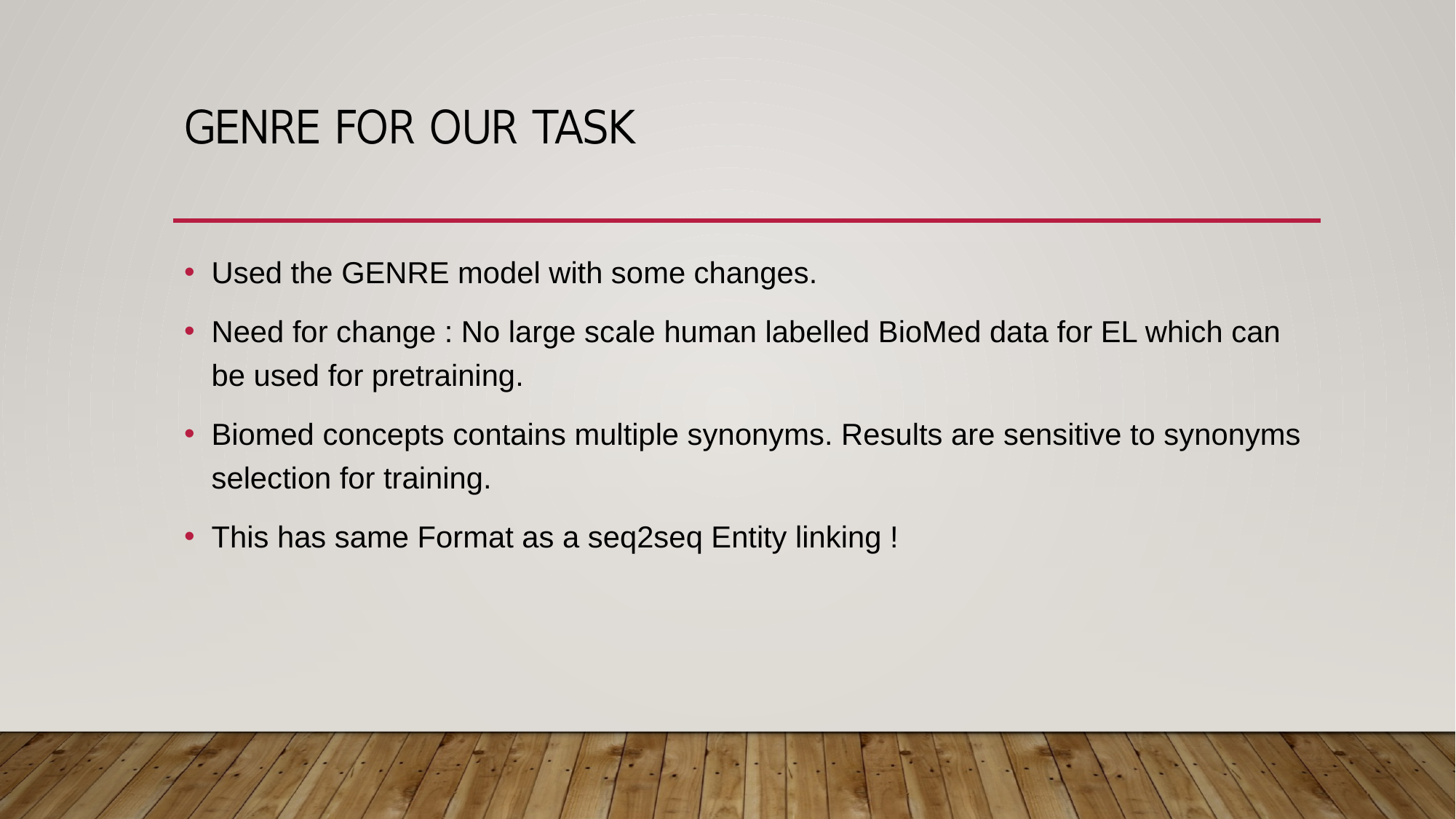

# GENRE for our task
Used the GENRE model with some changes.
Need for change : No large scale human labelled BioMed data for EL which can be used for pretraining.
Biomed concepts contains multiple synonyms. Results are sensitive to synonyms selection for training.
This has same Format as a seq2seq Entity linking !